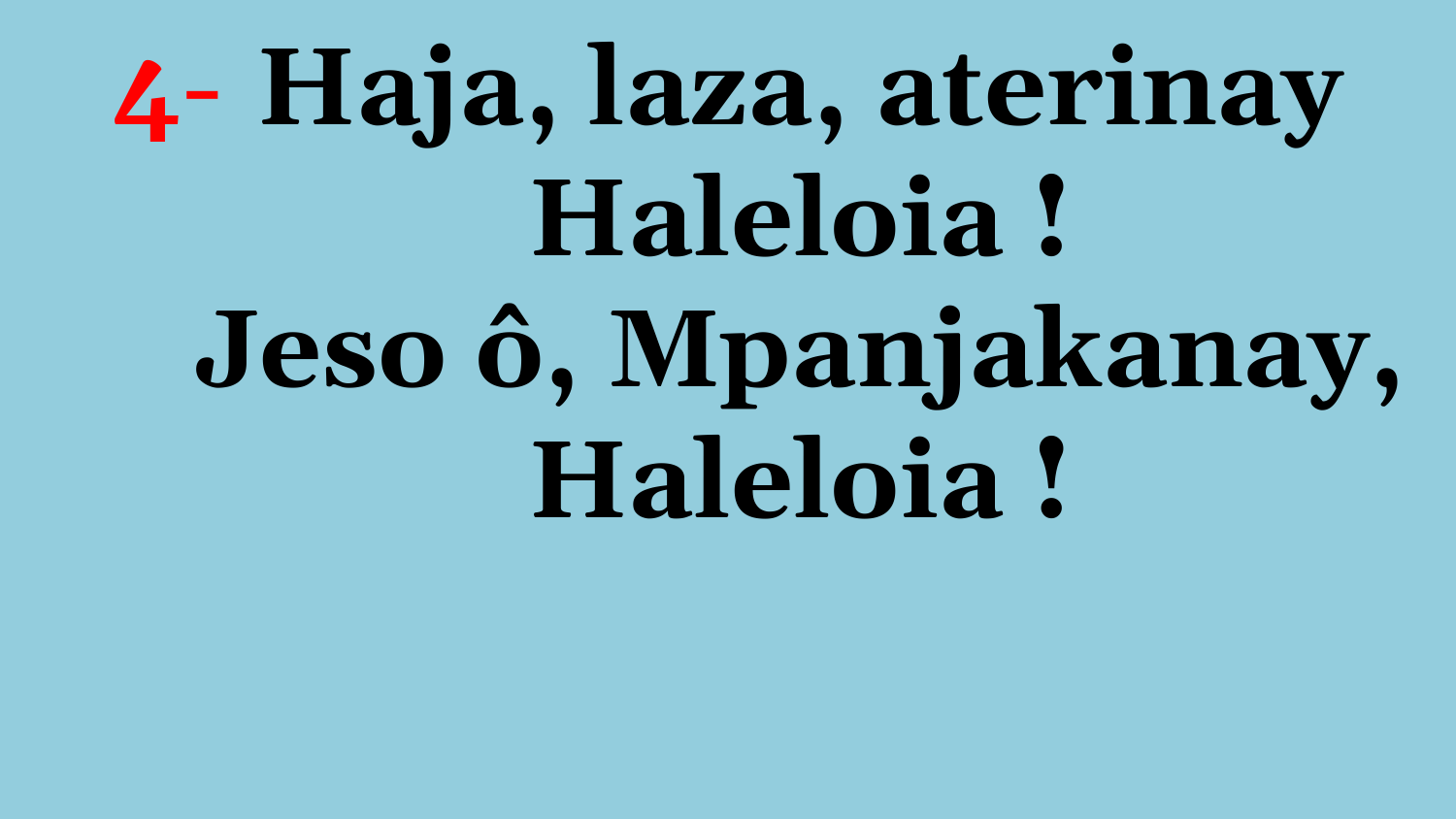

# 4- 	Haja, laza, aterinay Haleloia ! Jeso ô, Mpanjakanay, Haleloia !